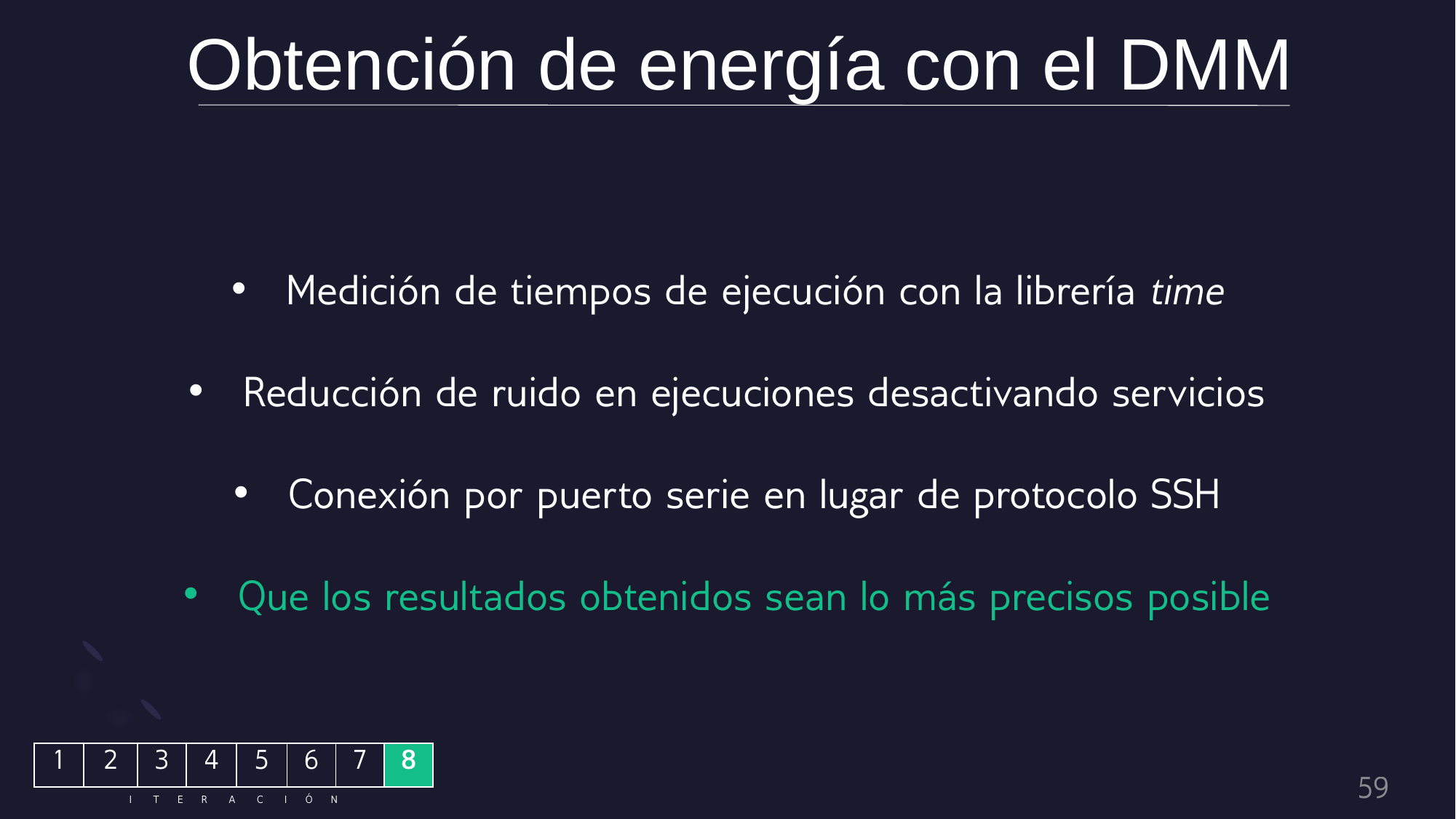

Obtención de energía con el DMM
Medición de tiempos de ejecución con la librería time
Reducción de ruido en ejecuciones desactivando servicios
Conexión por puerto serie en lugar de protocolo SSH
Que los resultados obtenidos sean lo más precisos posible
| 1 | 2 | 3 | 4 | 5 | 6 | 7 | 8 |
| --- | --- | --- | --- | --- | --- | --- | --- |
59
I       T      E      R       A       C       I      Ó      N